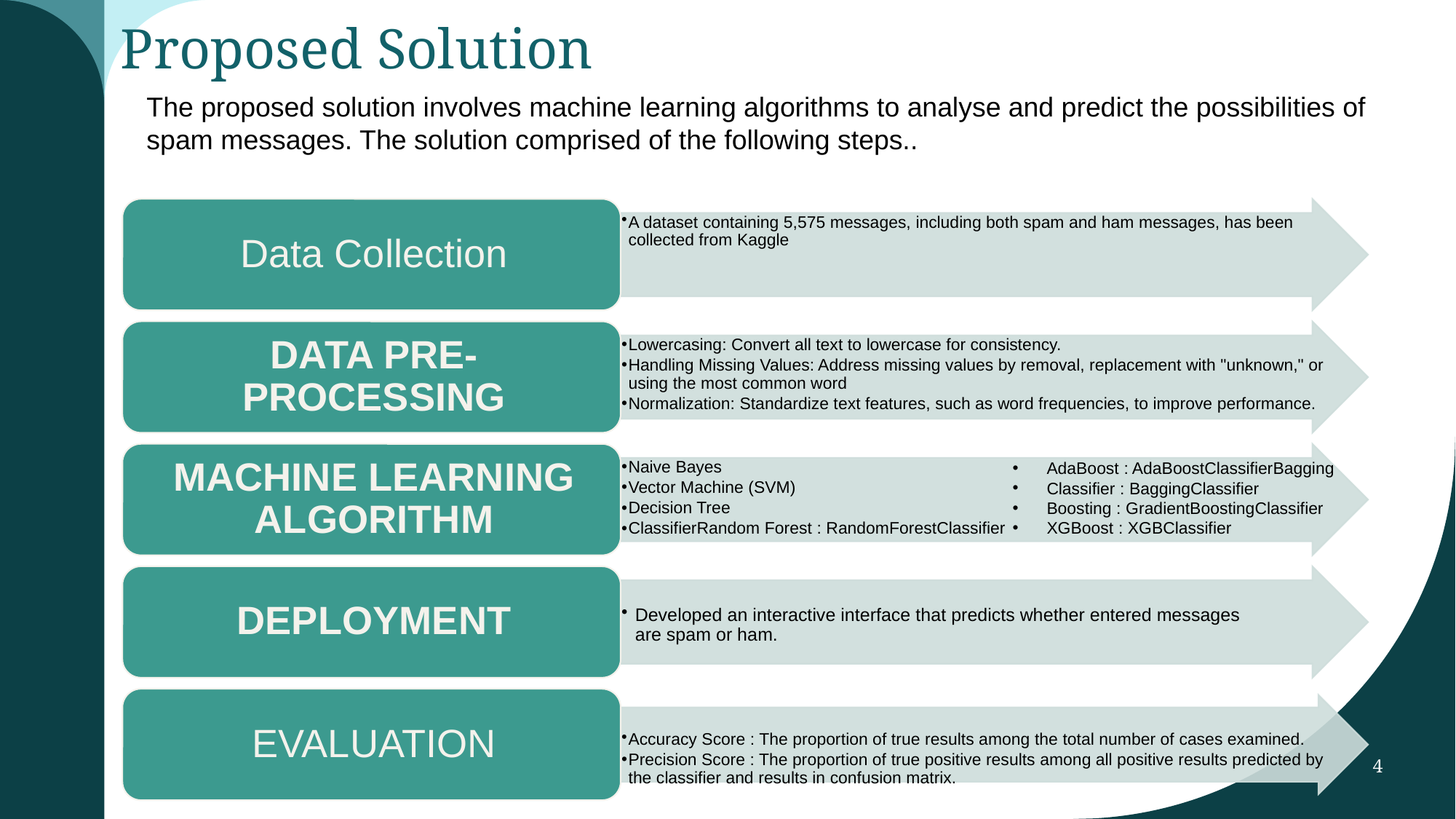

# Proposed Solution
The proposed solution involves machine learning algorithms to analyse and predict the possibilities of spam messages. The solution comprised of the following steps..
A dataset containing 5,575 messages, including both spam and ham messages, has been collected from Kaggle
Data Collection
Lowercasing: Convert all text to lowercase for consistency.
Handling Missing Values: Address missing values by removal, replacement with "unknown," or using the most common word
Normalization: Standardize text features, such as word frequencies, to improve performance.
DATA PRE-PROCESSING
Naive Bayes
Vector Machine (SVM)
Decision Tree
ClassifierRandom Forest : RandomForestClassifier

MACHINE LEARNING ALGORITHM

Developed an interactive interface that predicts whether entered messages are spam or ham.
DEPLOYMENT

Accuracy Score : The proportion of true results among the total number of cases examined.
Precision Score : The proportion of true positive results among all positive results predicted by the classifier and results in confusion matrix.

EVALUATION
AdaBoost : AdaBoostClassifierBagging
Classifier : BaggingClassifier
Boosting : GradientBoostingClassifier
XGBoost : XGBClassifier

4